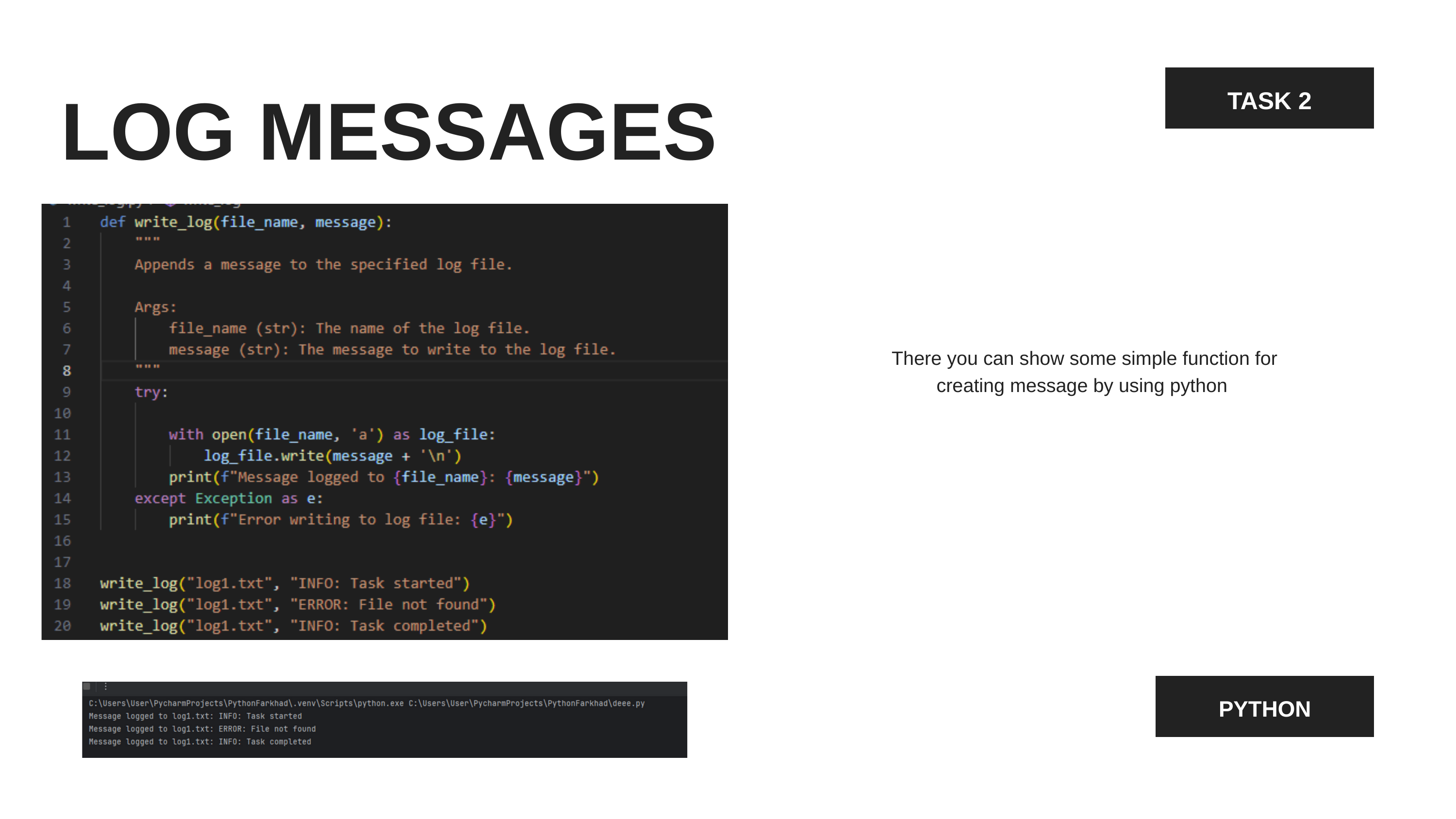

TASK 2
LOG MESSAGES

There you can show some simple function for creating message by using python

PYTHON